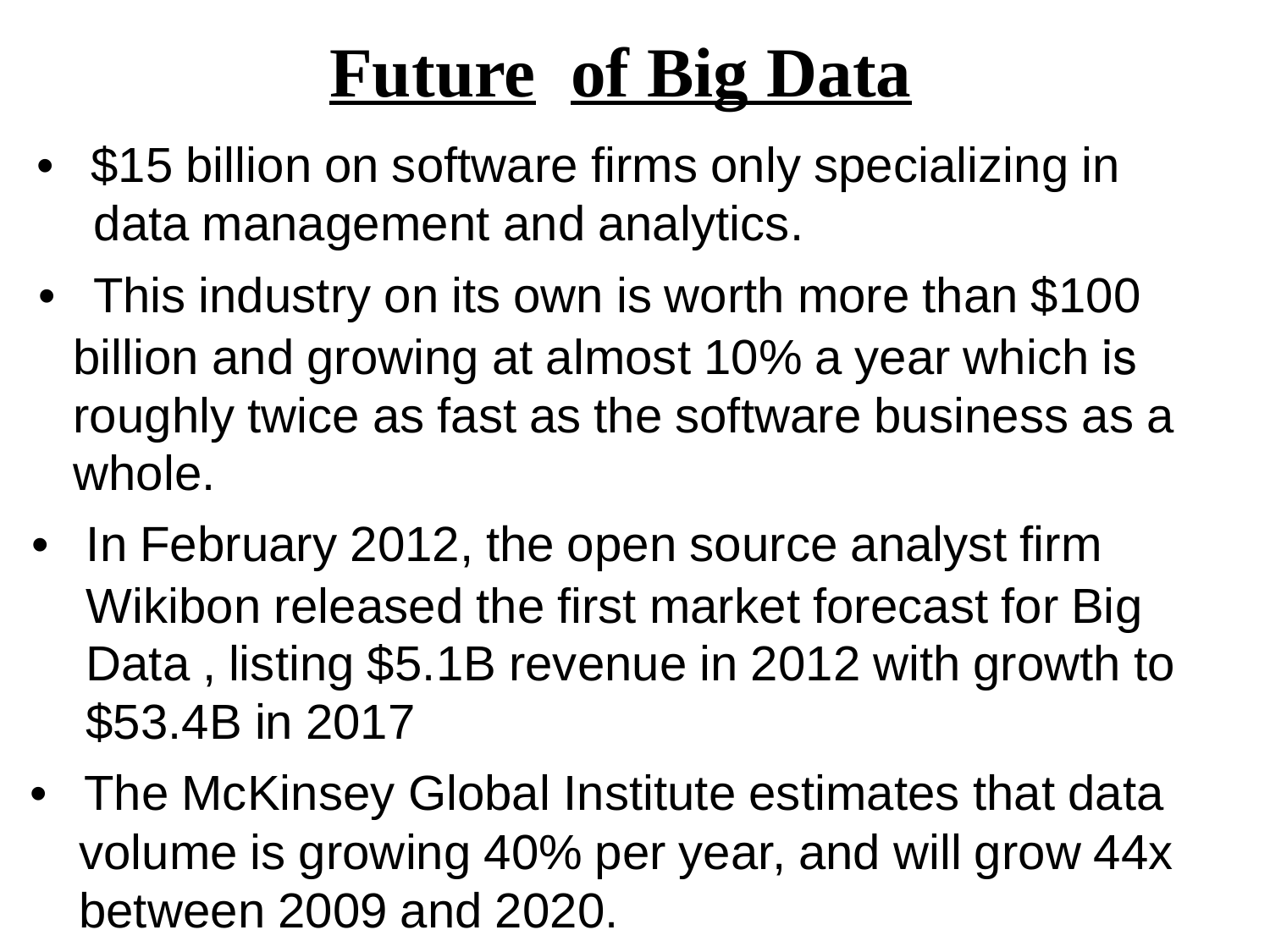

Future  of Big Data
•   $15 billion on software firms only specializing in
data management and analytics.
•   This industry on its own is worth more than $100
billion and growing at almost 10% a year which is
roughly twice as fast as the software business as a
whole.
•   In February 2012, the open source analyst firm
Wikibon released the first market forecast for Big
Data , listing $5.1B revenue in 2012 with growth to
$53.4B in 2017
•   The McKinsey Global Institute estimates that data
volume is growing 40% per year, and will grow 44x
between 2009 and 2020.